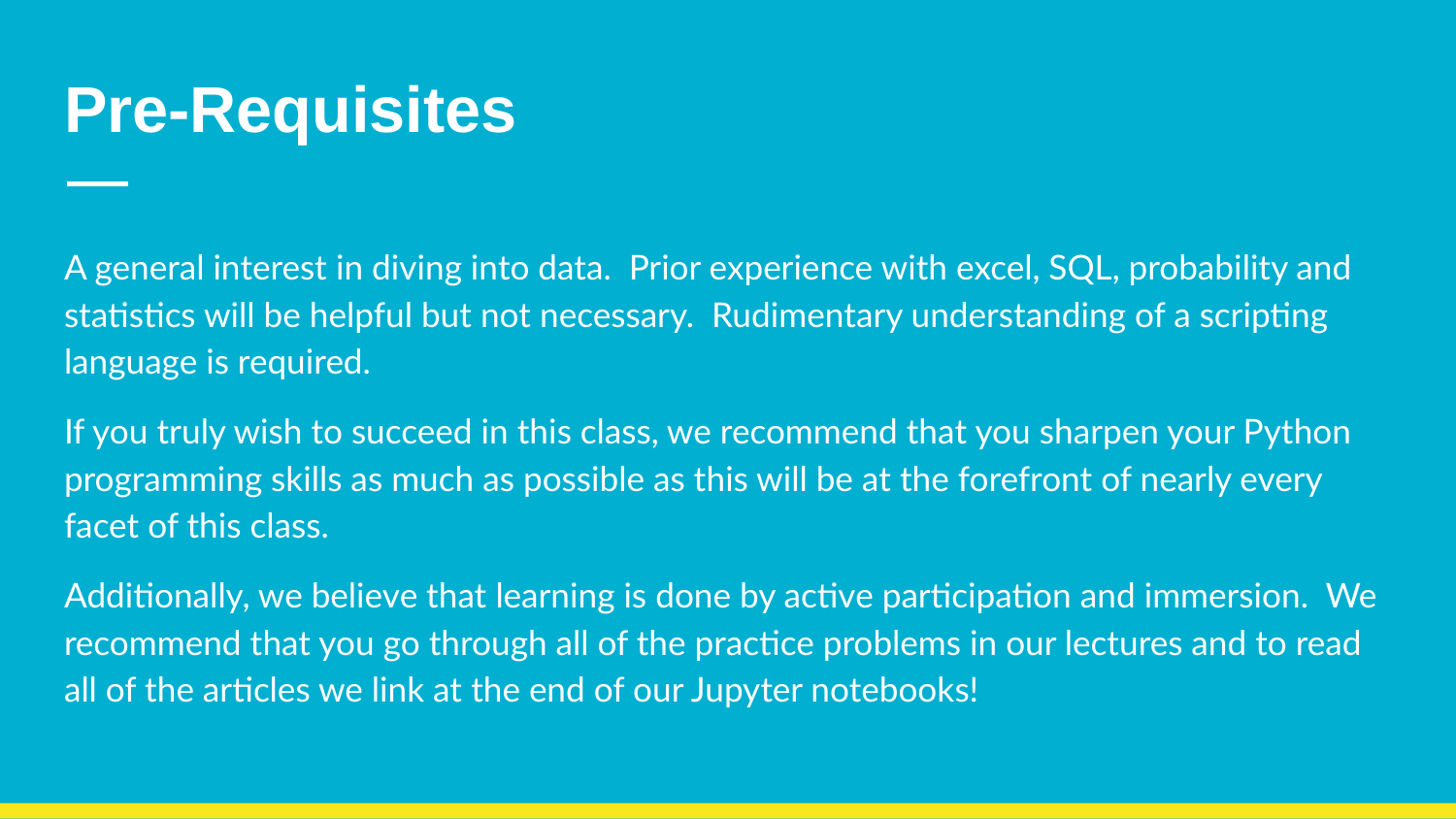

# Pre-Requisites
A general interest in diving into data.  Prior experience with excel, SQL, probability and statistics will be helpful but not necessary.  Rudimentary understanding of a scripting language is required.
If you truly wish to succeed in this class, we recommend that you sharpen your Python programming skills as much as possible as this will be at the forefront of nearly every facet of this class.
Additionally, we believe that learning is done by active participation and immersion.  We recommend that you go through all of the practice problems in our lectures and to read all of the articles we link at the end of our Jupyter notebooks!